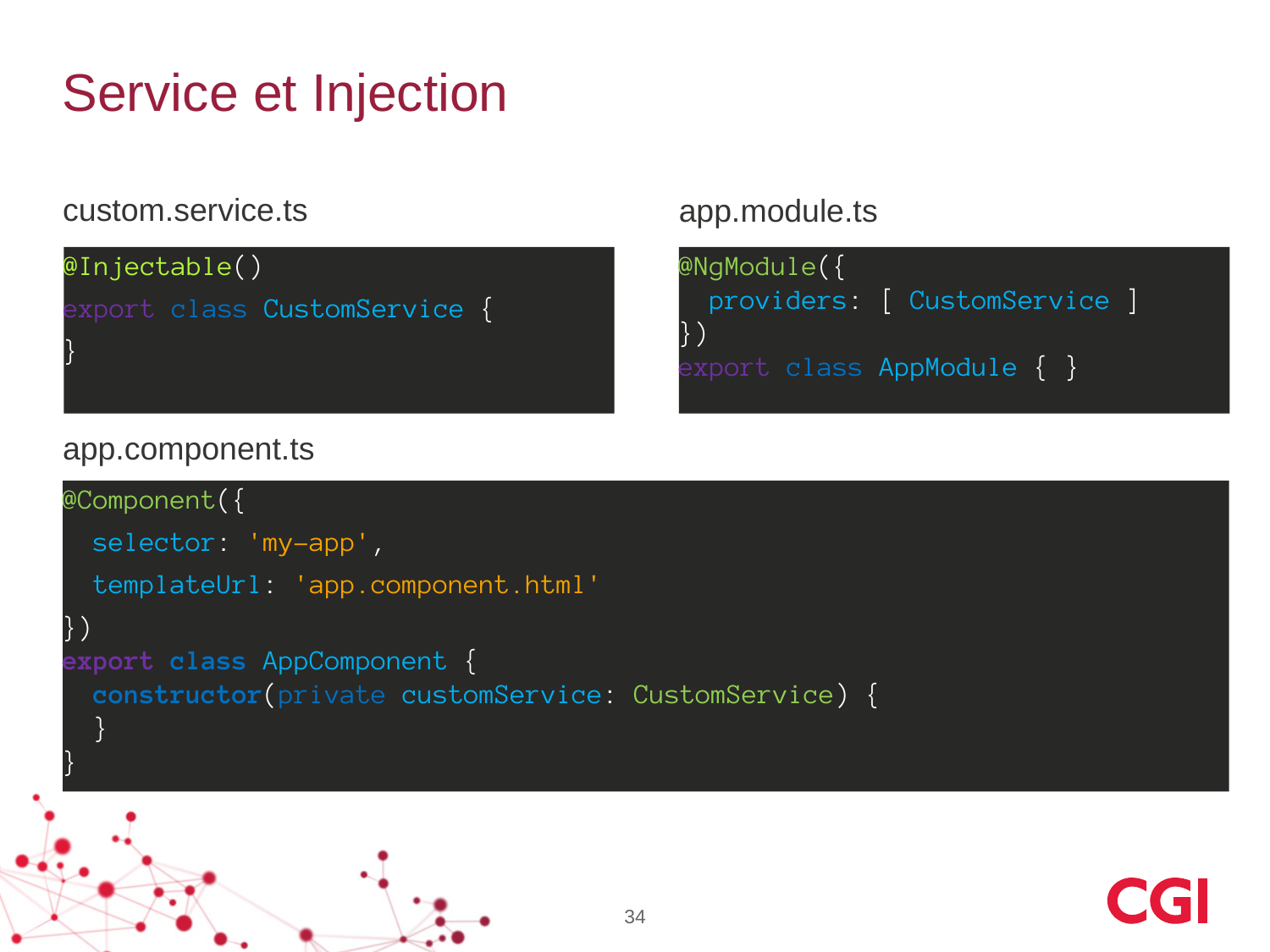

# Service et Injection
custom.service.ts
app.module.ts
@NgModule({
  providers: [ CustomService ]
})
export class AppModule { }
@Injectable()
export class CustomService {
}
app.component.ts
@Component({
  selector: 'my-app',
  templateUrl: 'app.component.html'
})
export class AppComponent {
  constructor(private customService: CustomService) {
  }
}
34